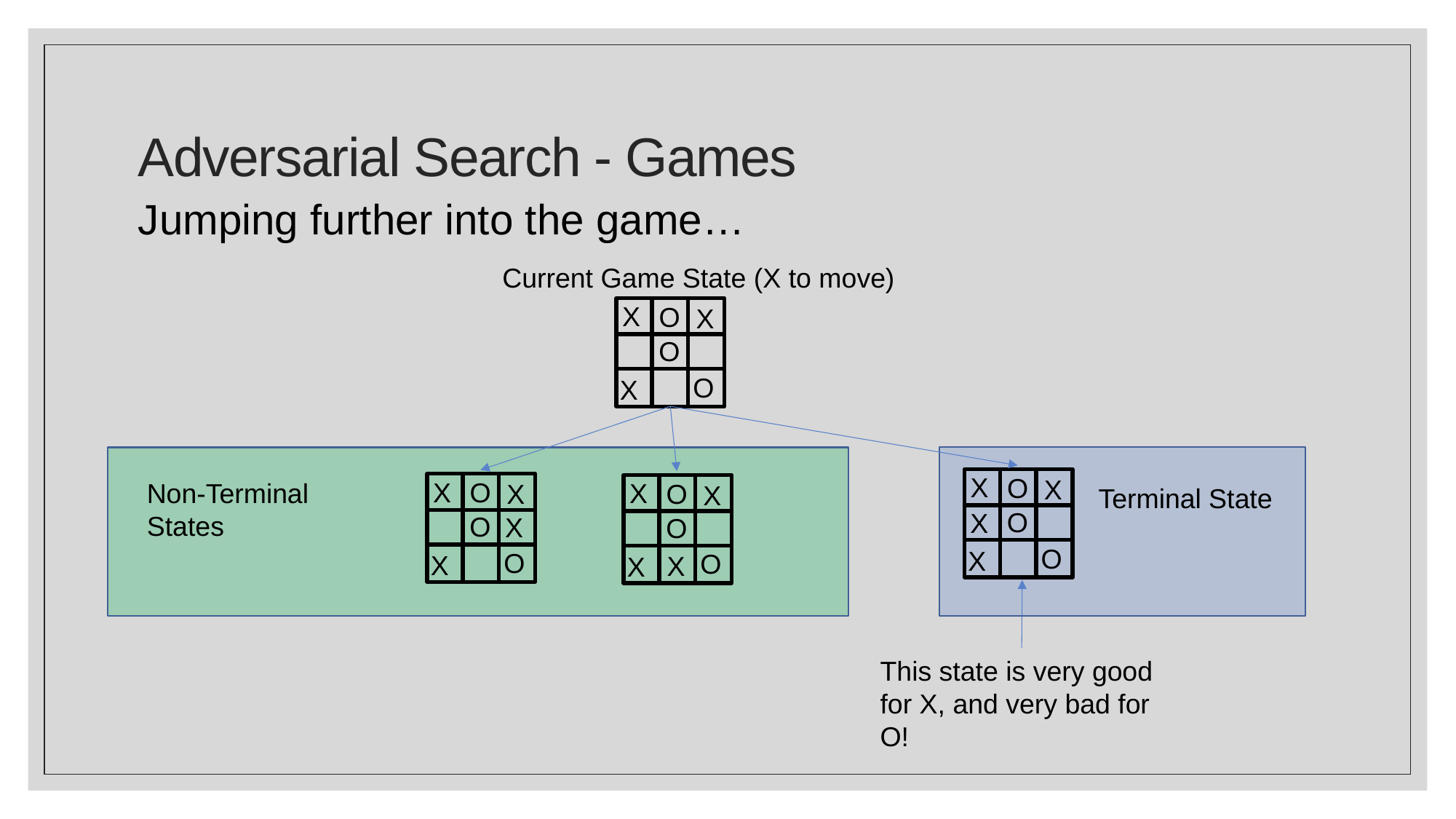

# Adversarial Search - Games
Jumping further into the game…
Current Game State (X to move)
X

X

O

O

X
O
X

X

O

O

X
O
X
X

X

O

O

X
O
X
X

X

O

O

X
O
X

Terminal State

Non-Terminal States
This state is very good for X, and very bad for O!